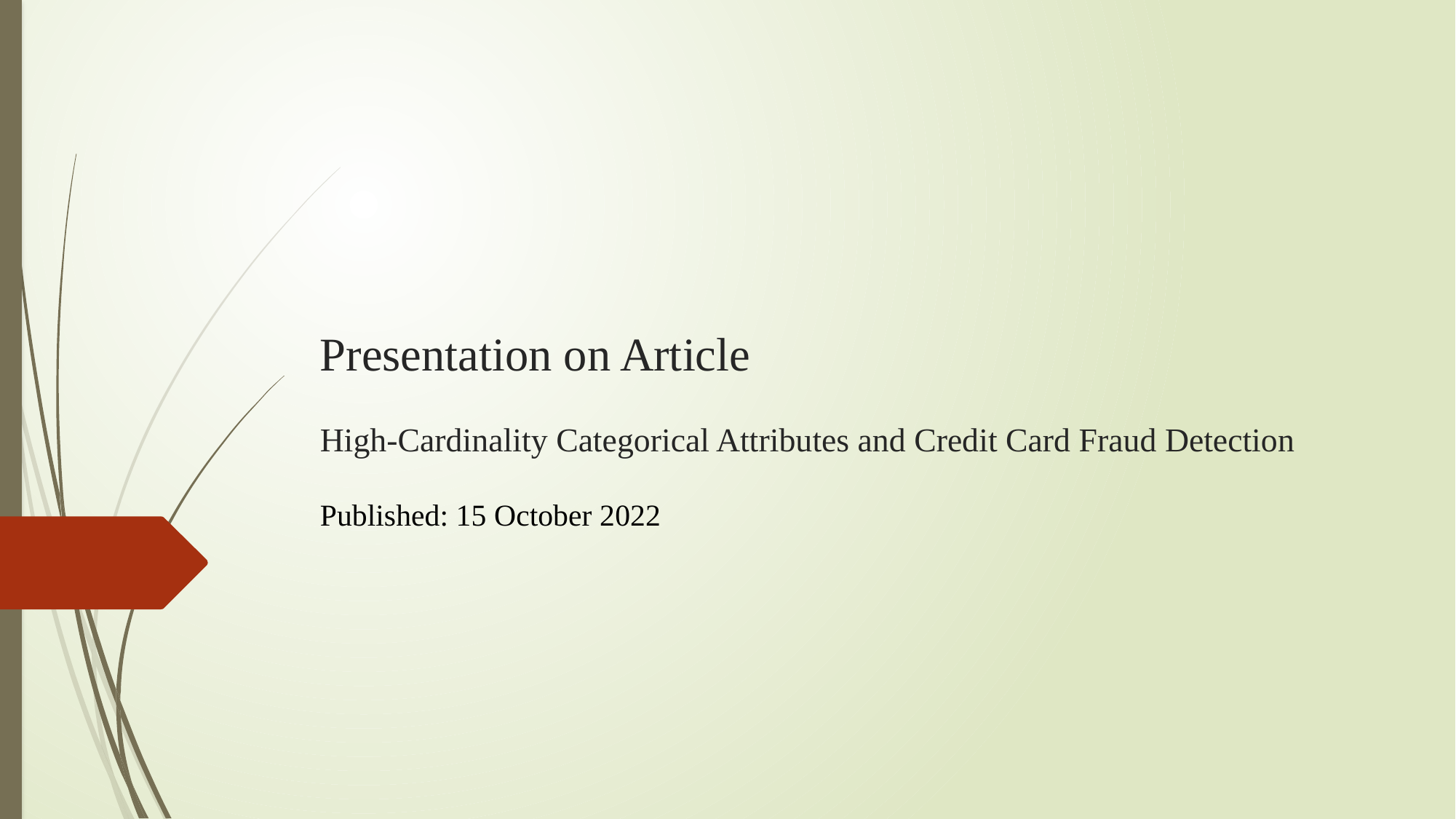

# Presentation on Article High-Cardinality Categorical Attributes and Credit Card Fraud Detection Published: 15 October 2022